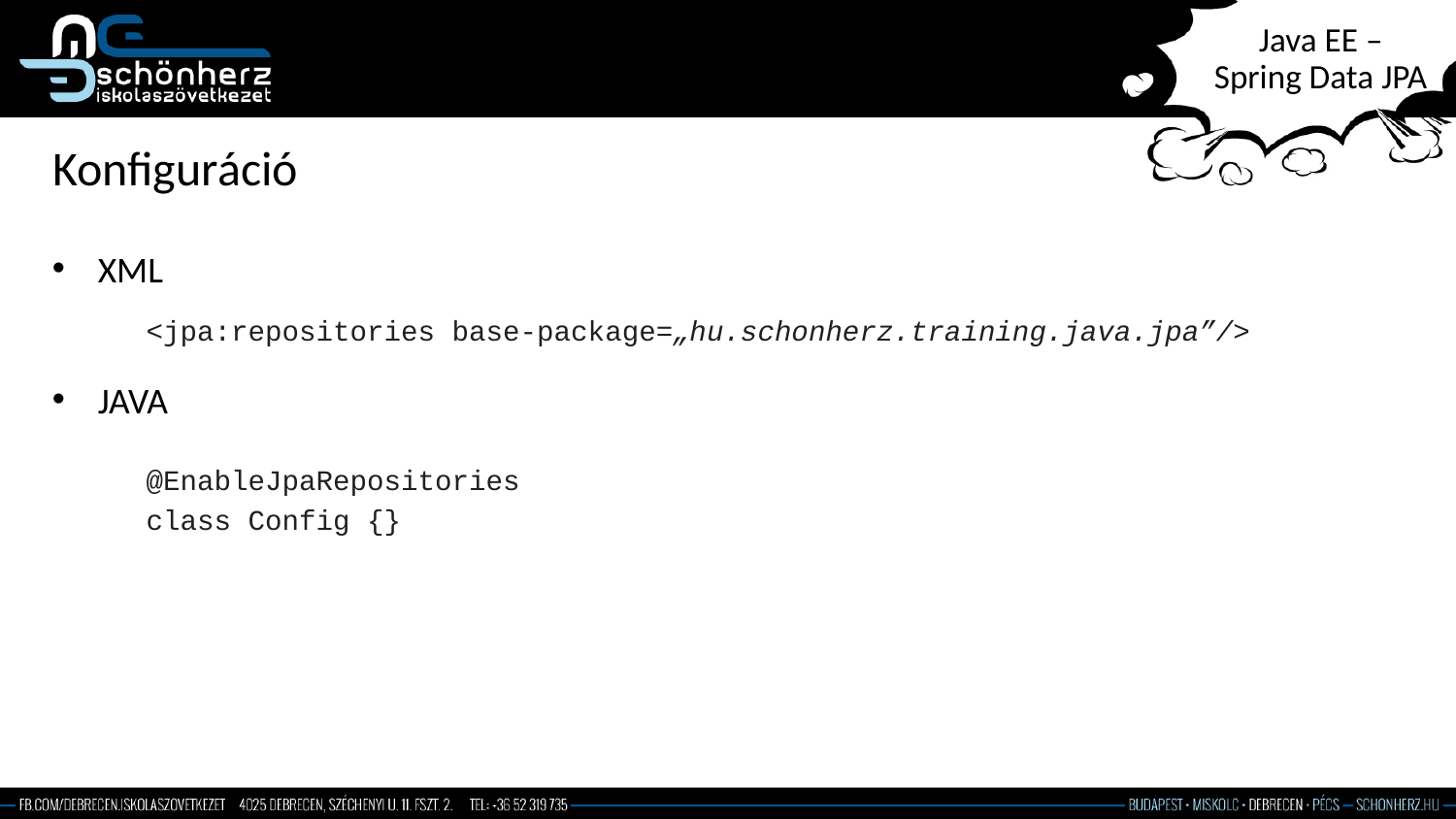

# Java EE – Spring Data JPA
Konfiguráció
XML

JAVA

<jpa:repositories base-package=„hu.schonherz.training.java.jpa”/>
@EnableJpaRepositories
class Config {}